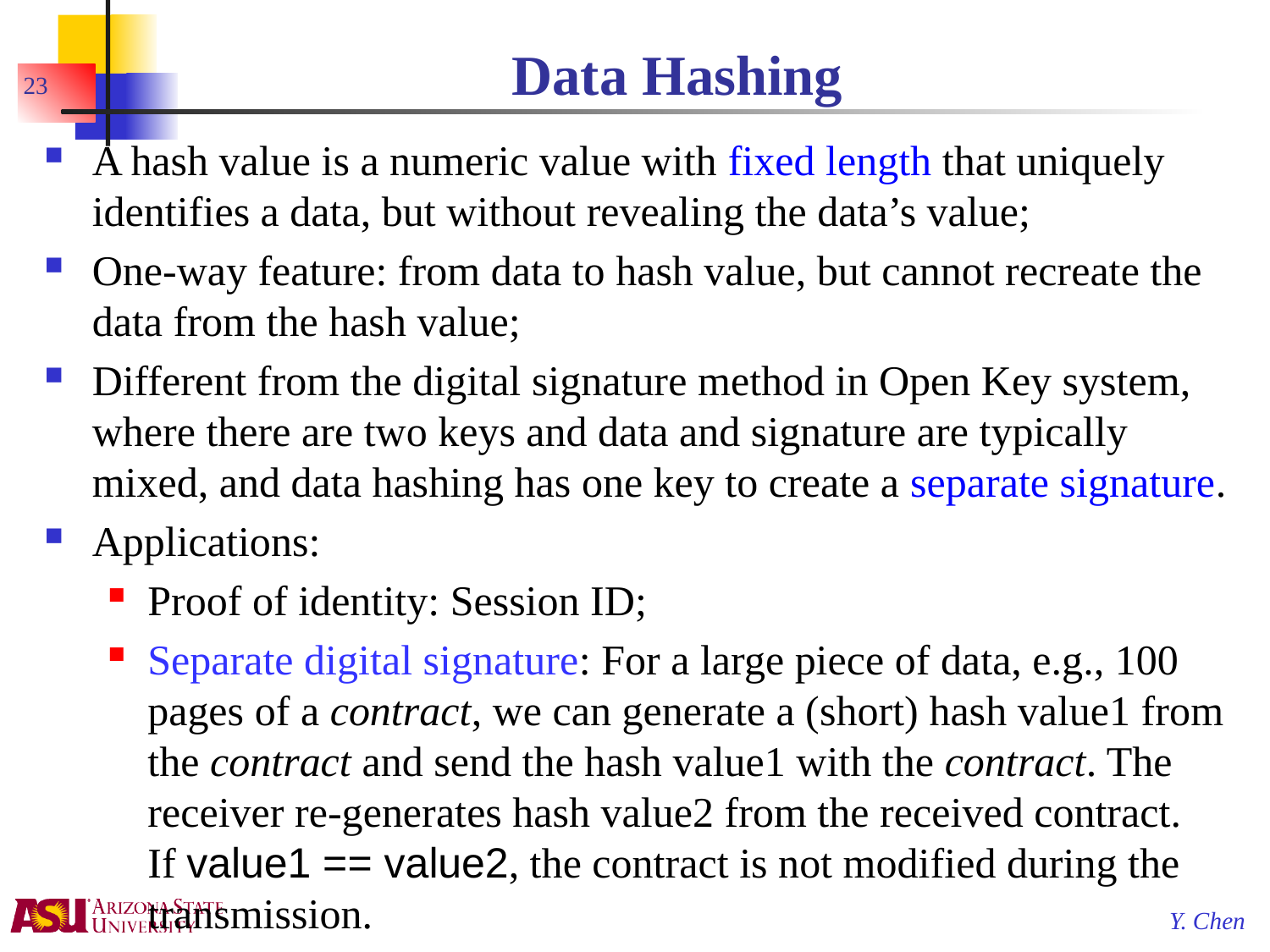

# Data Hashing
23
A hash value is a numeric value with fixed length that uniquely identifies a data, but without revealing the data’s value;
One-way feature: from data to hash value, but cannot recreate the data from the hash value;
Different from the digital signature method in Open Key system, where there are two keys and data and signature are typically mixed, and data hashing has one key to create a separate signature.
Applications:
Proof of identity: Session ID;
Separate digital signature: For a large piece of data, e.g., 100 pages of a contract, we can generate a (short) hash value1 from the contract and send the hash value1 with the contract. The receiver re-generates hash value2 from the received contract.
If value1 == value2, the contract is not modified during the transmission.